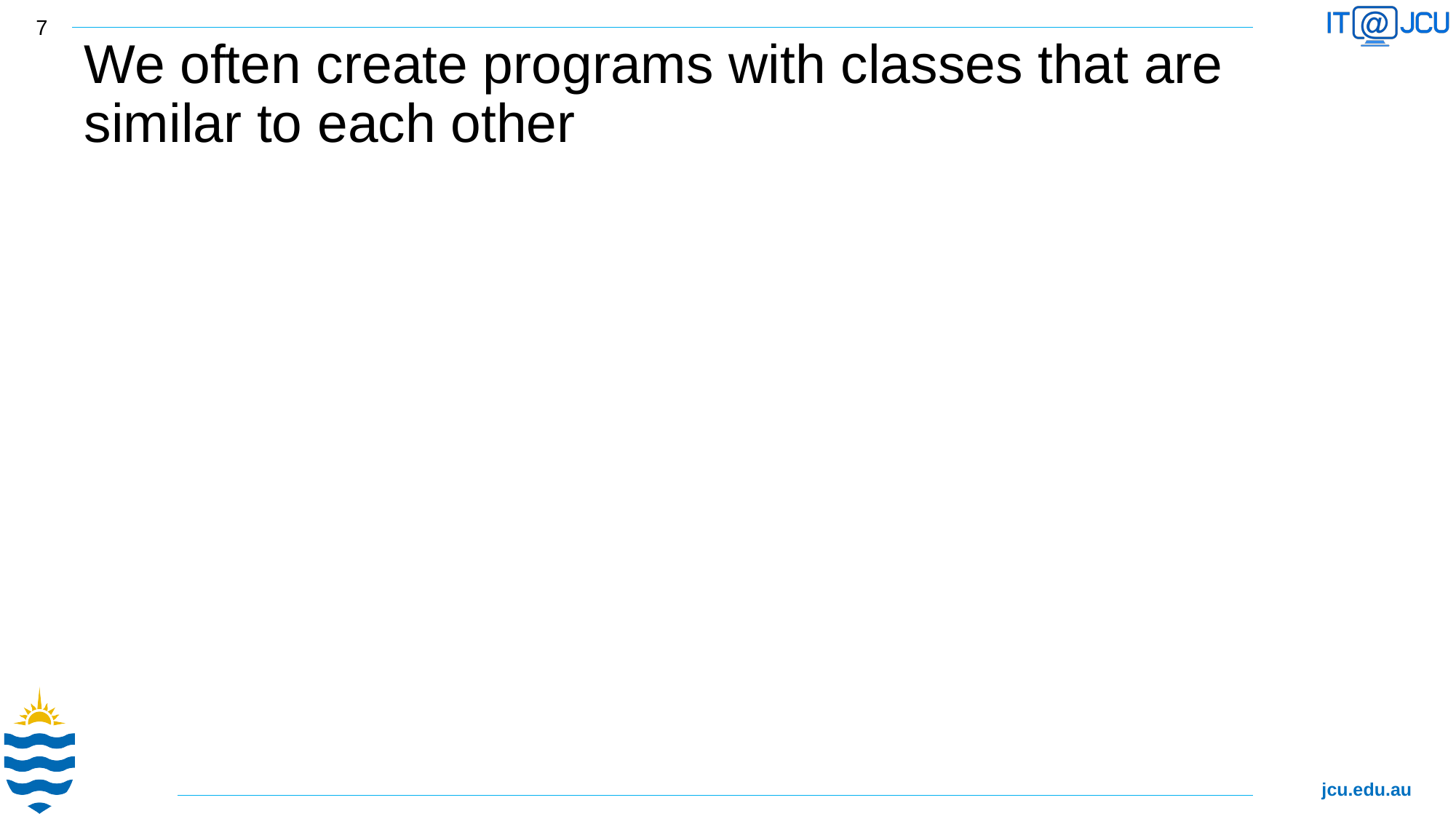

7
# We often create programs with classes that are similar to each other
Person, Student, Lecturer
Vehicle, Car, Truck
Shape, Circle, Triangle, Square, Rectangle
Widget, Button, Label, Window, Slider, TextBox